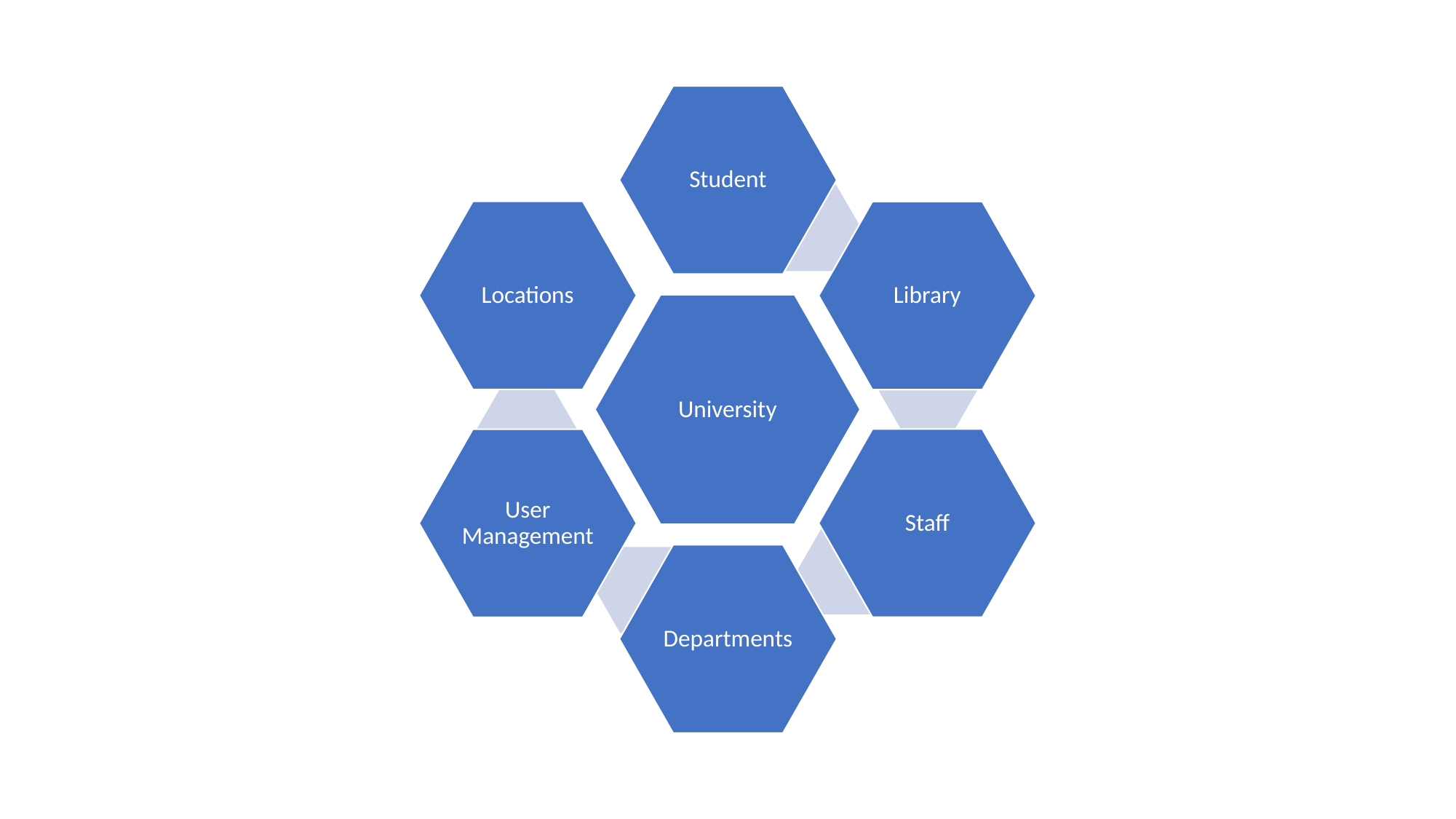

University
Student
Library
Staff
Departments
User Management
Locations